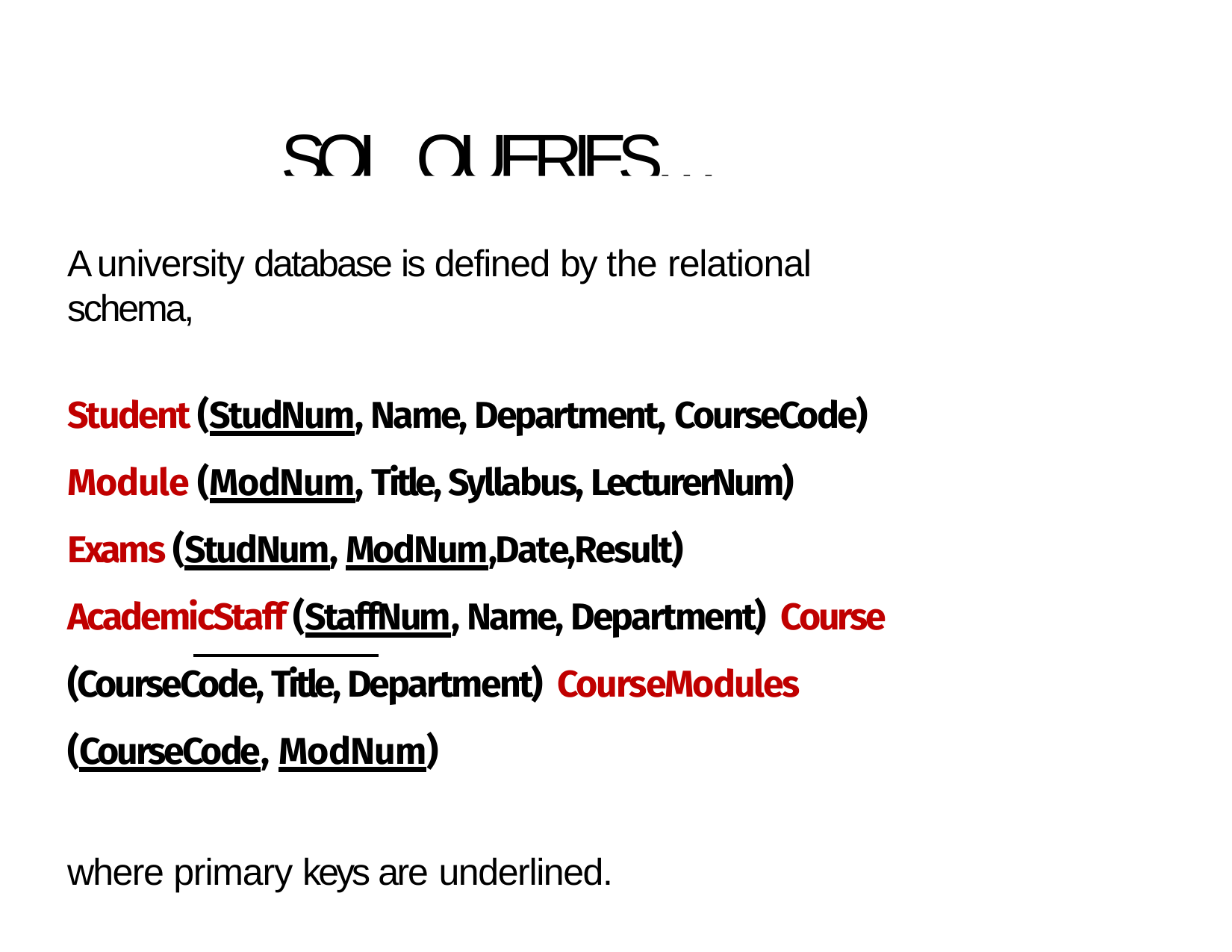

# SQL QUERIES…EAMPLES

A university database is defined by the relational schema,

Student (StudNum, Name, Department, CourseCode)  Module (ModNum, Title, Syllabus, LecturerNum)  Exams (StudNum, ModNum,Date,Result)  AcademicStaff (StaffNum, Name, Department)  Course (CourseCode, Title, Department)  CourseModules (CourseCode, ModNum)

where primary keys are underlined.